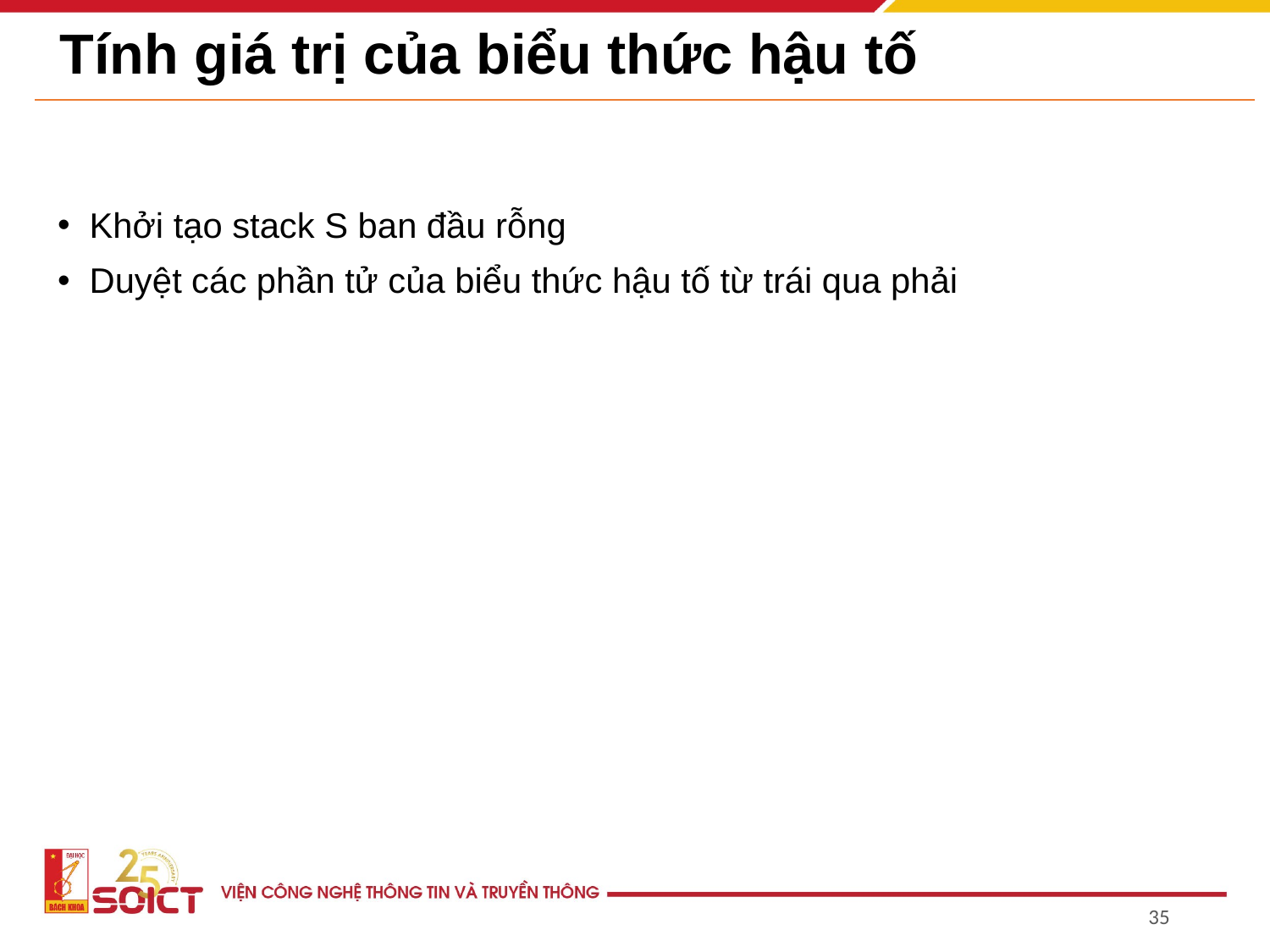

# Tính giá trị của biểu thức hậu tố
Khởi tạo stack S ban đầu rỗng
Duyệt các phần tử của biểu thức hậu tố từ trái qua phải

35